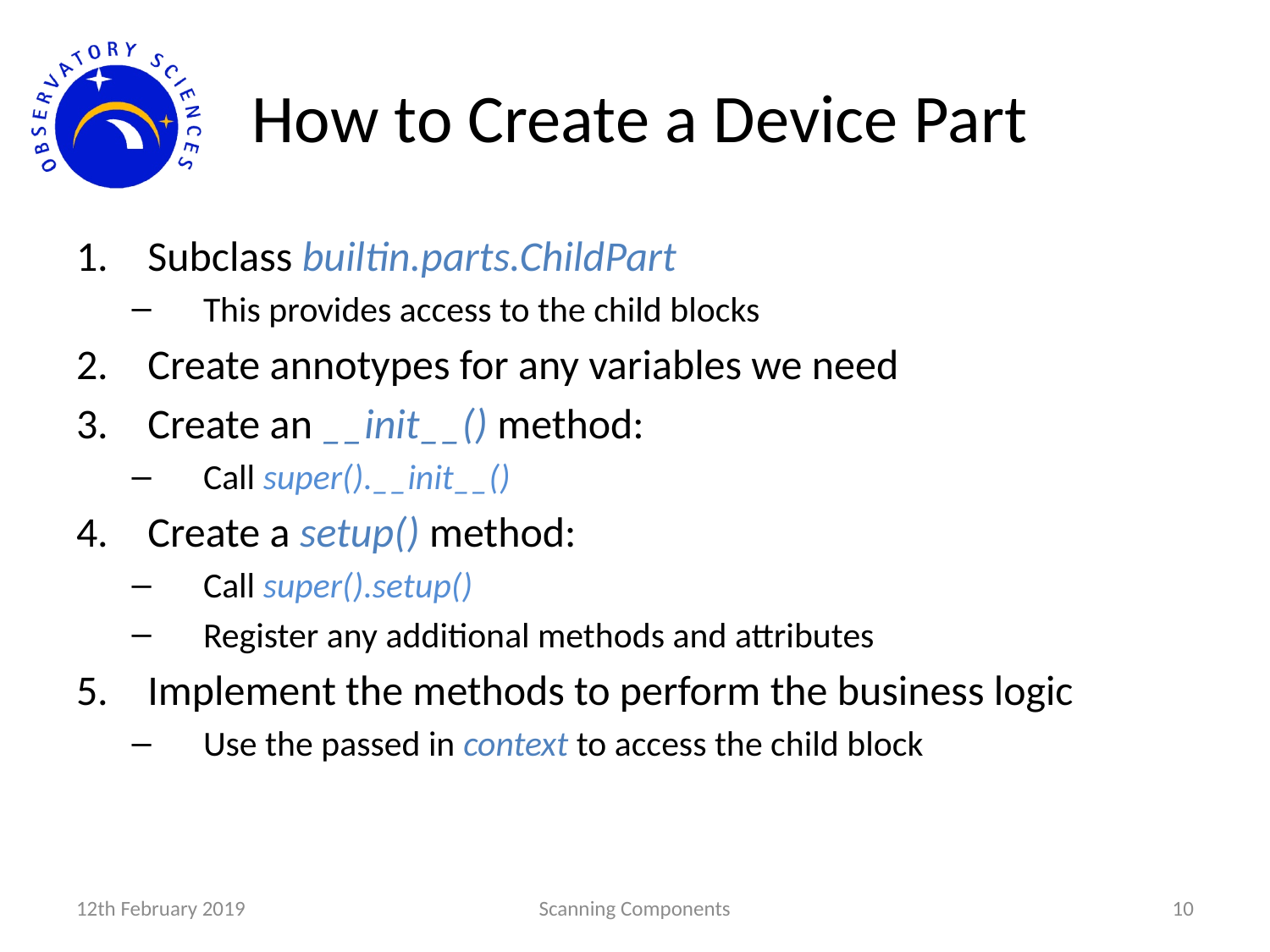

# How to Create a Device Part
Subclass builtin.parts.ChildPart
This provides access to the child blocks
Create annotypes for any variables we need
Create an __init__() method:
Call super().__init__()
Create a setup() method:
Call super().setup()
Register any additional methods and attributes
Implement the methods to perform the business logic
Use the passed in context to access the child block
12th February 2019
Scanning Components
10